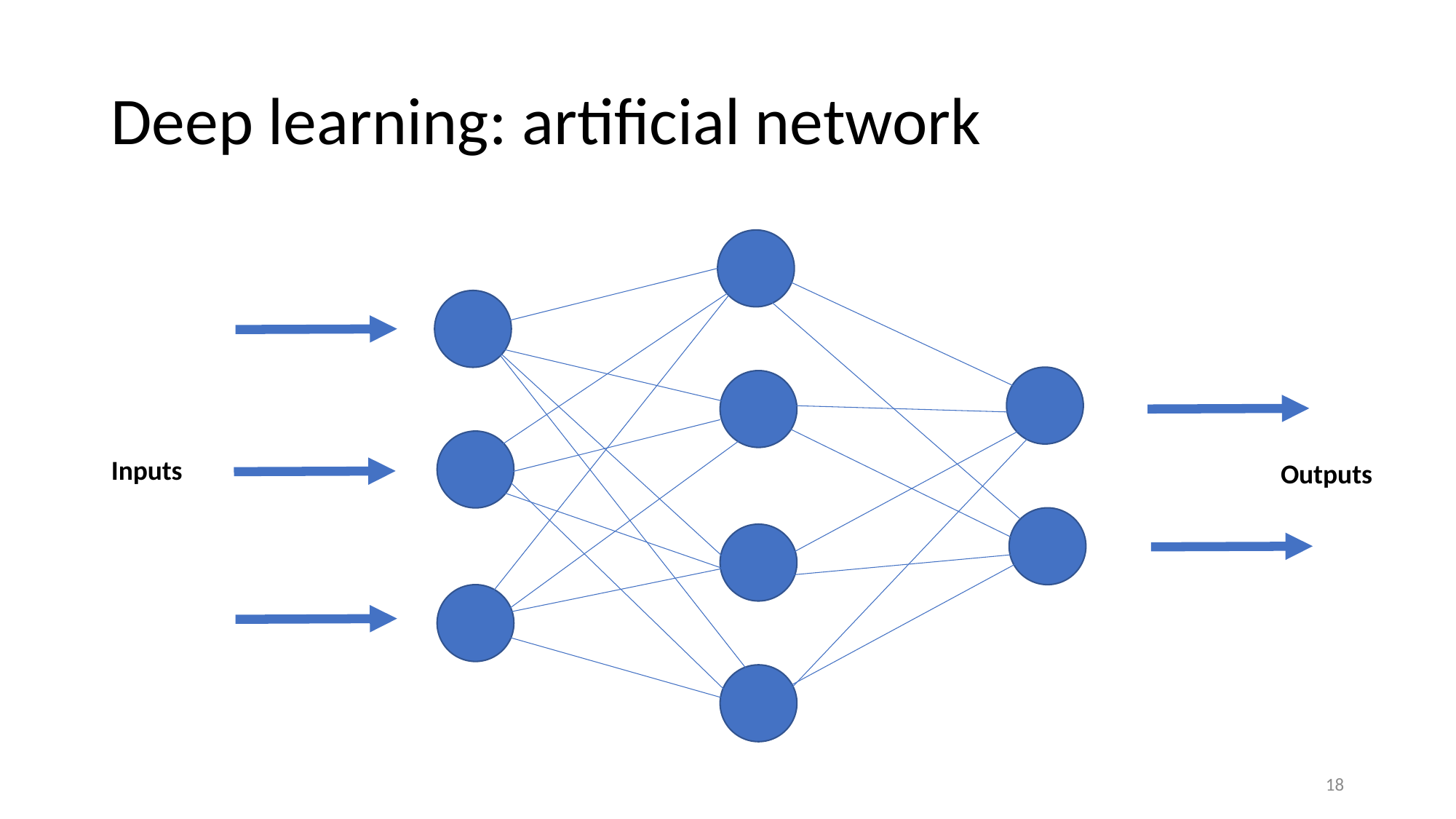

# Deep learning: artificial network

Inputs
Outputs

18